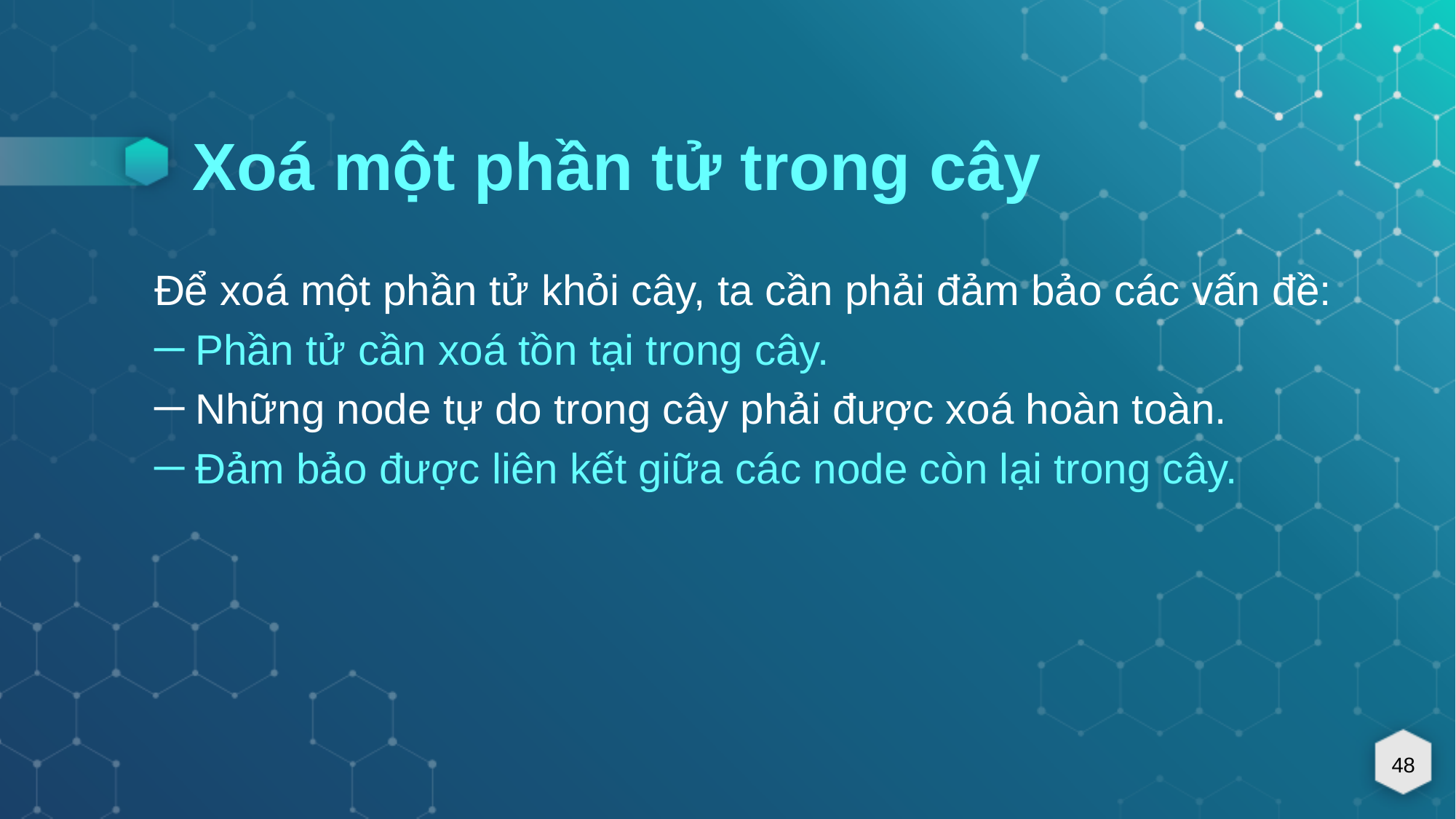

Xoá một phần tử trong cây
Để xoá một phần tử khỏi cây, ta cần phải đảm bảo các vấn đề:
Phần tử cần xoá tồn tại trong cây.
Những node tự do trong cây phải được xoá hoàn toàn.
Đảm bảo được liên kết giữa các node còn lại trong cây.